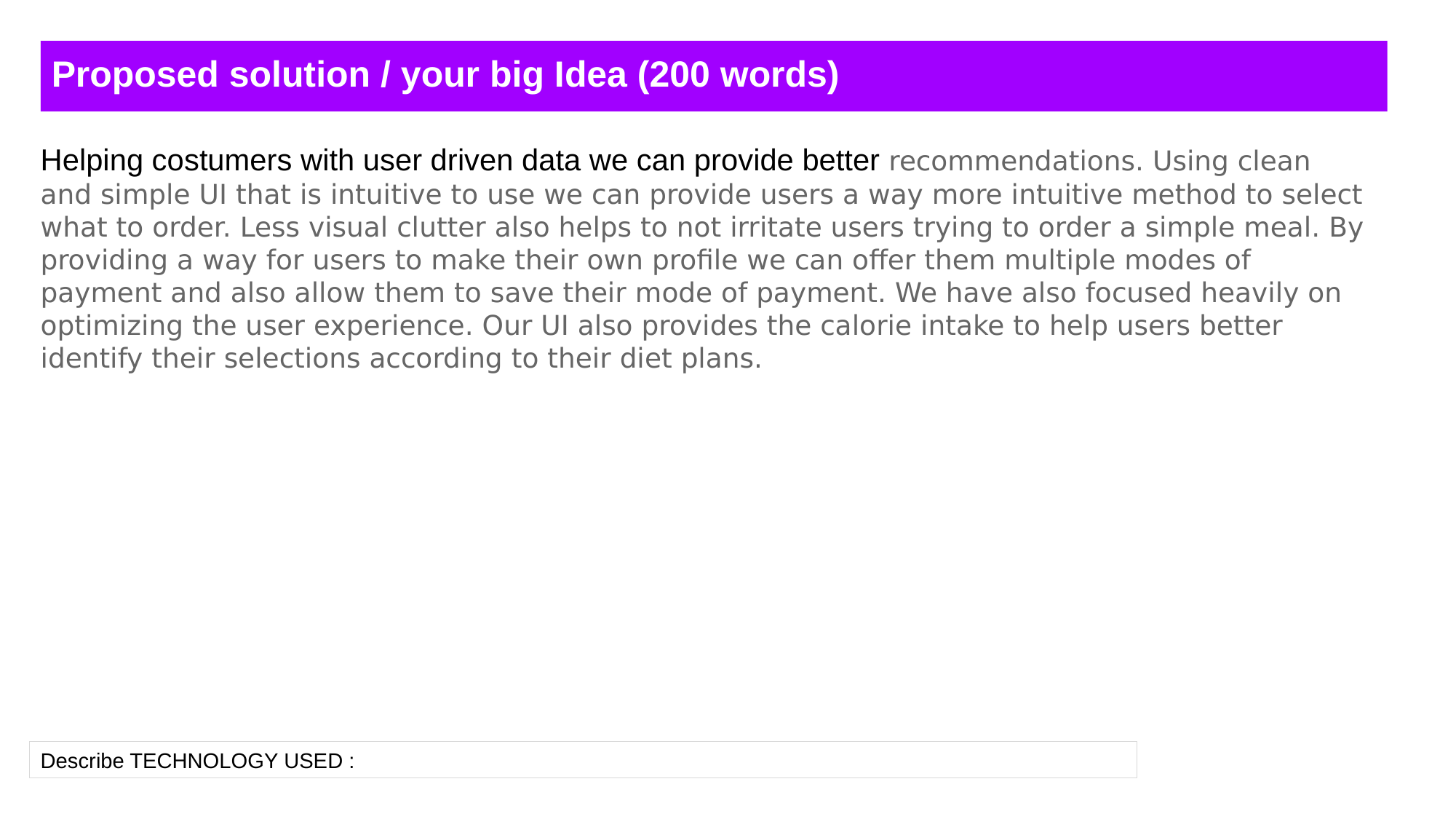

Proposed solution / your big Idea (200 words)
Helping costumers with user driven data we can provide better recommendations. Using clean and simple UI that is intuitive to use we can provide users a way more intuitive method to select what to order. Less visual clutter also helps to not irritate users trying to order a simple meal. By providing a way for users to make their own profile we can offer them multiple modes of payment and also allow them to save their mode of payment. We have also focused heavily on optimizing the user experience. Our UI also provides the calorie intake to help users better identify their selections according to their diet plans.
Describe TECHNOLOGY USED :